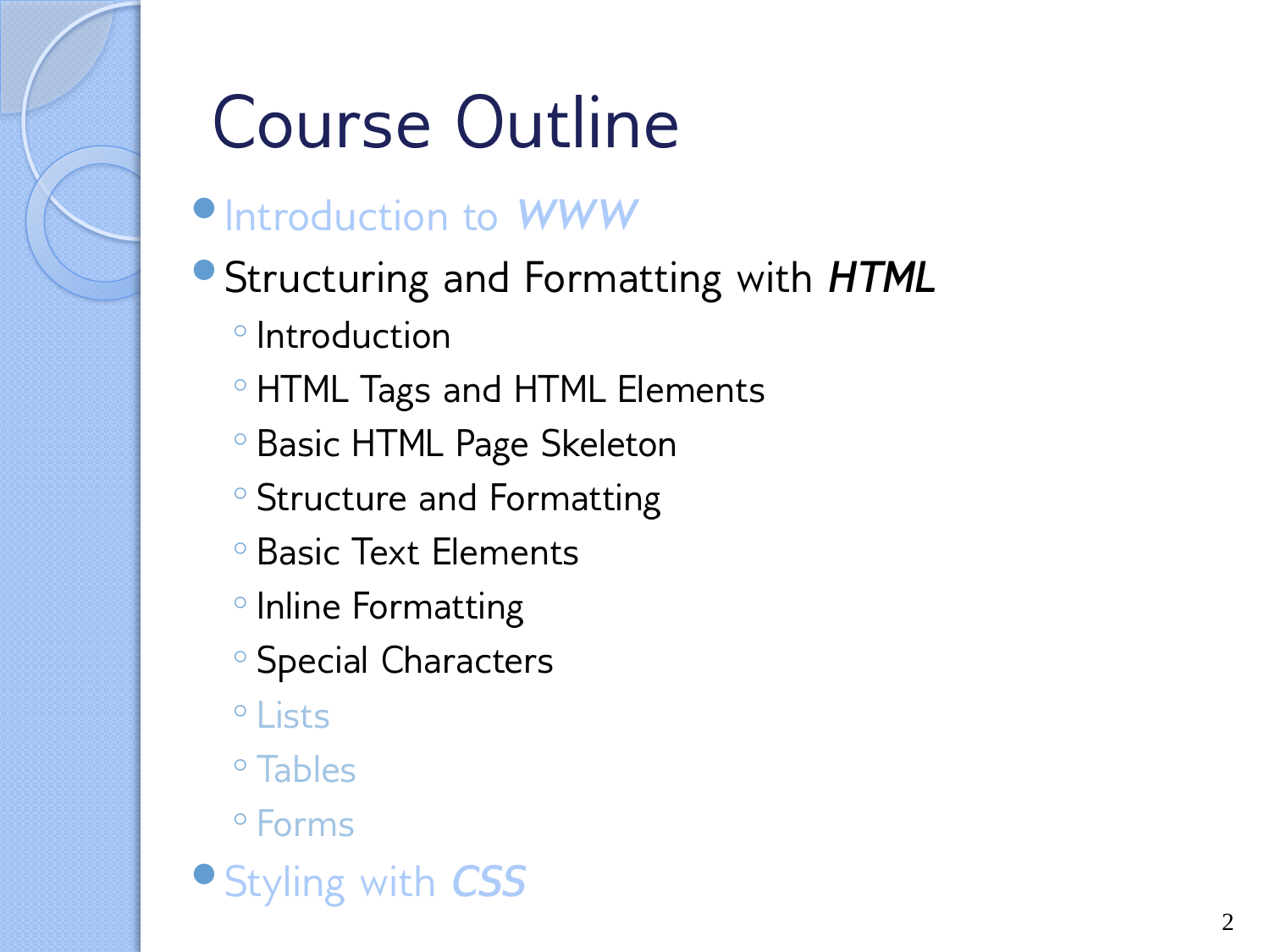

# Course Outline
Introduction to WWW
Structuring and Formatting with HTML
Introduction
HTML Tags and HTML Elements
Basic HTML Page Skeleton
Structure and Formatting
Basic Text Elements
Inline Formatting
Special Characters
Lists
Tables
Forms
Styling with CSS
2